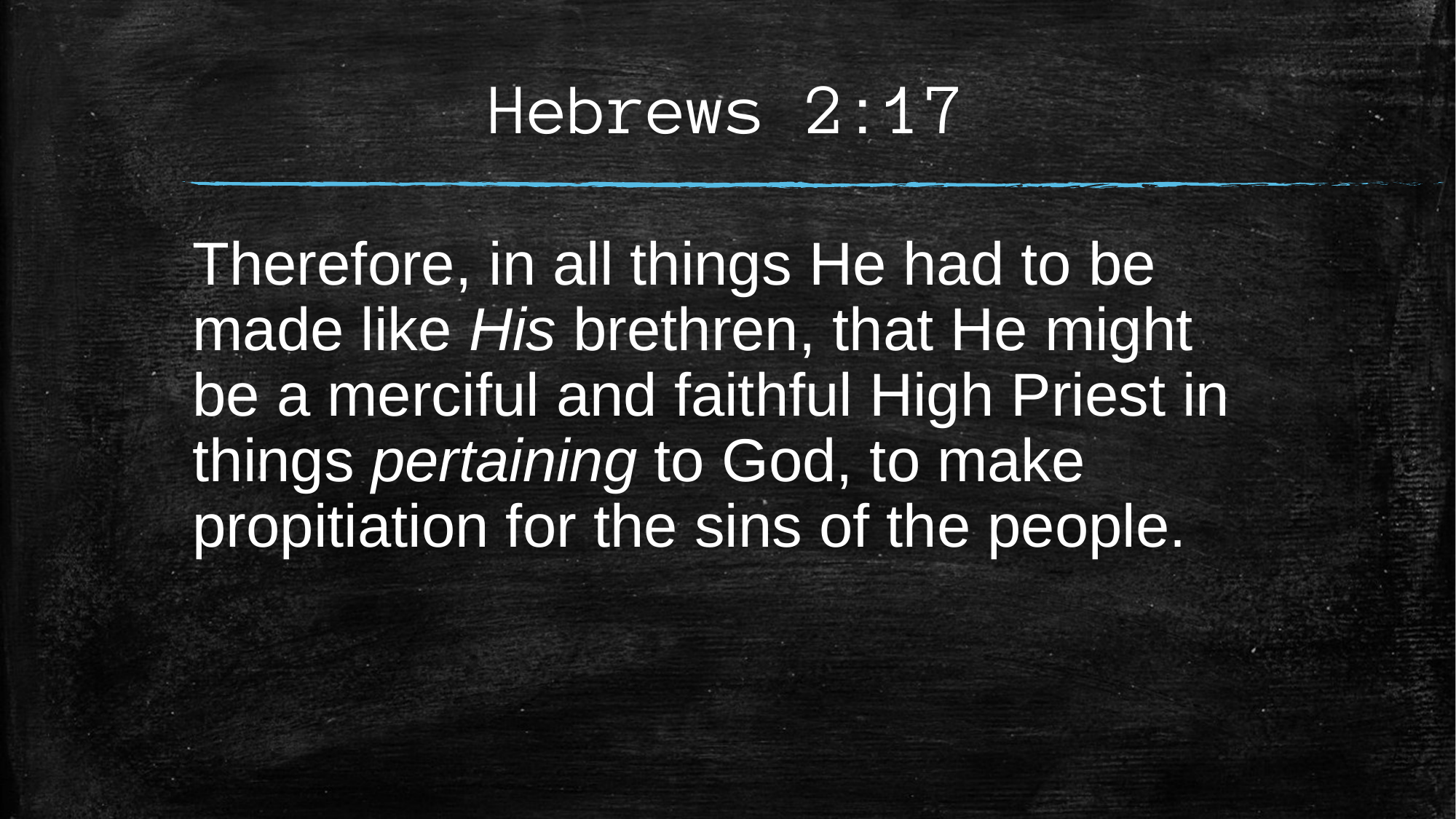

# Hebrews 2:17
Therefore, in all things He had to be made like His brethren, that He might be a merciful and faithful High Priest in things pertaining to God, to make propitiation for the sins of the people.